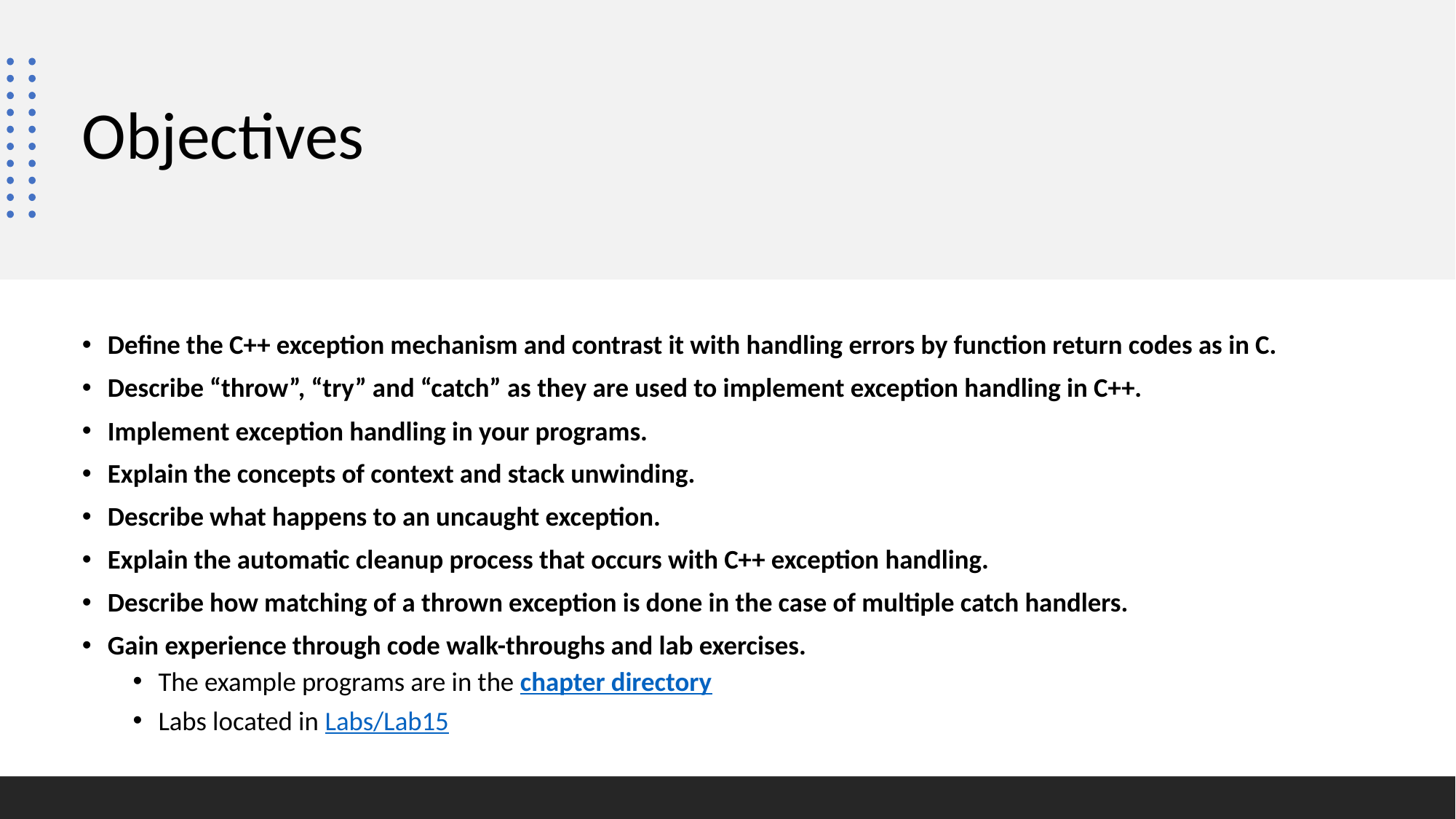

# Objectives

Define the C++ exception mechanism and contrast it with handling errors by function return codes as in C.
Describe “throw”, “try” and “catch” as they are used to implement exception handling in C++.
Implement exception handling in your programs.
Explain the concepts of context and stack unwinding.
Describe what happens to an uncaught exception.
Explain the automatic cleanup process that occurs with C++ exception handling.
Describe how matching of a thrown exception is done in the case of multiple catch handlers.
Gain experience through code walk-throughs and lab exercises.
The example programs are in the chapter directory
Labs located in Labs/Lab15